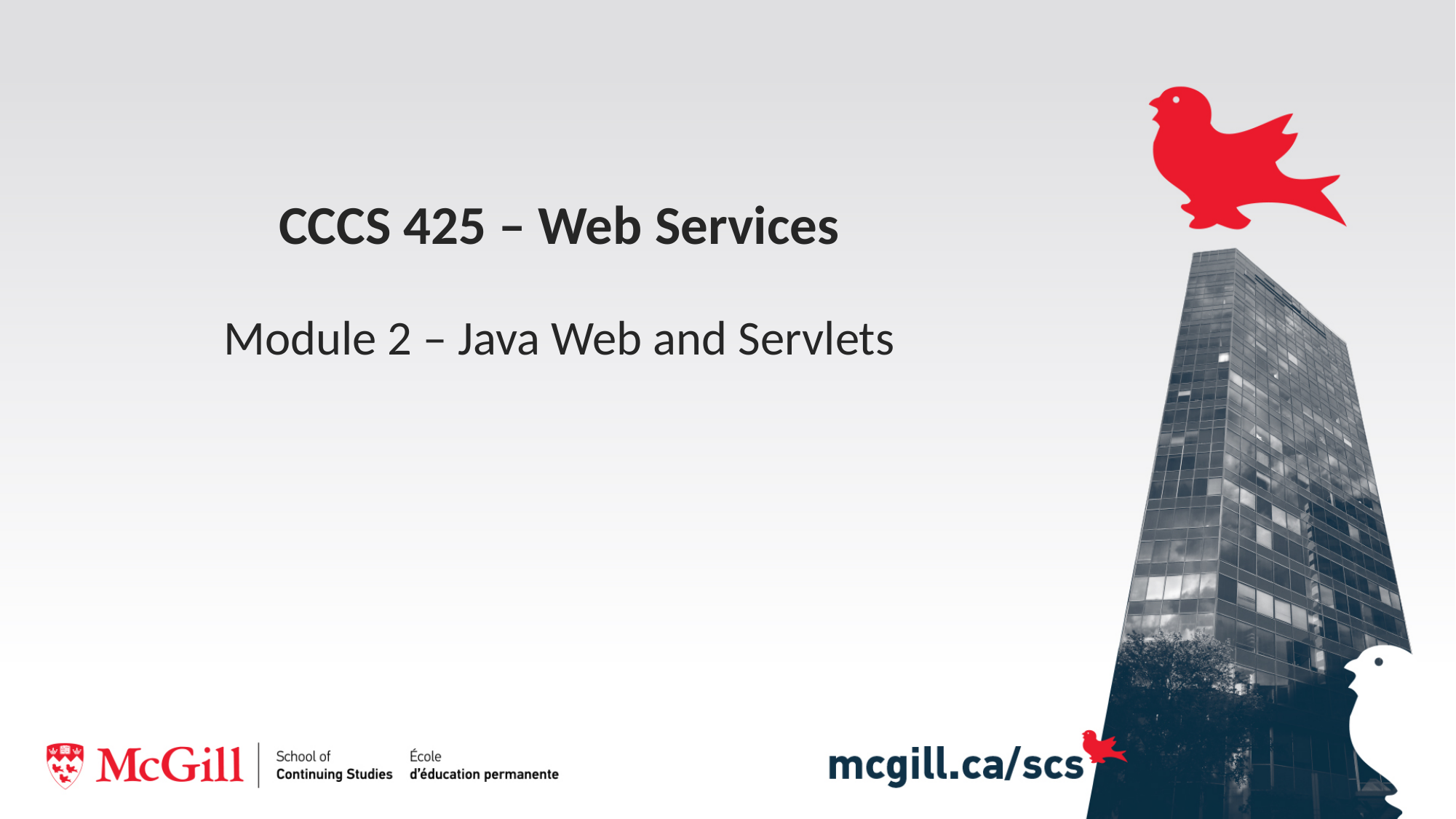

# CCCS 425 – Web Services Module 2 – Java Web and Servlets